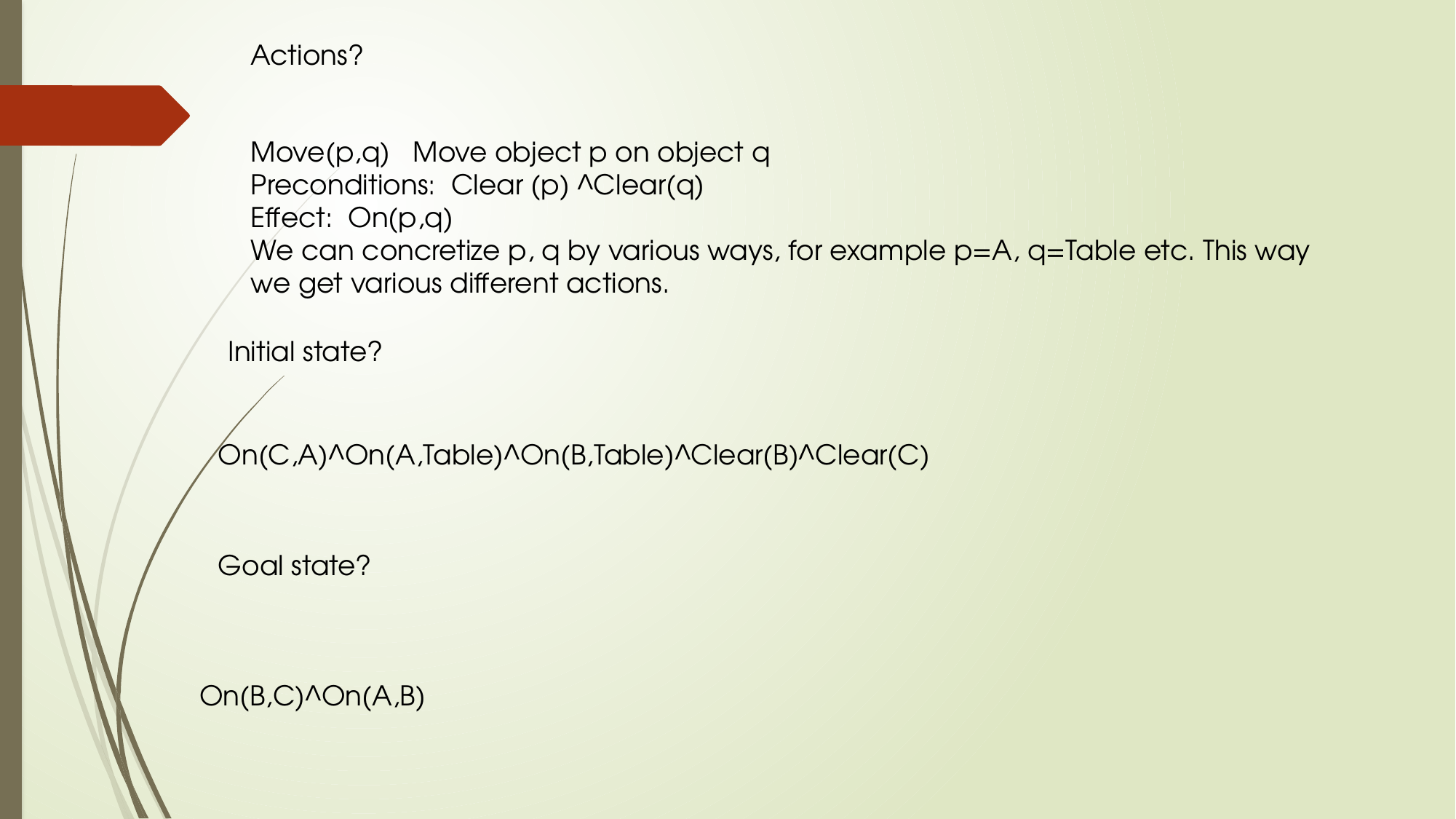

Actions?
Move(p,q)   Move object p on object q
Preconditions:  Clear (p) ^Clear(q)
Effect:  On(p,q)
We can concretize p, q by various ways, for example p=A, q=Table etc. This way we get various different actions.
Initial state?
On(C,A)^On(A,Table)^On(B,Table)^Clear(B)^Clear(C)
Goal state?
On(B,C)^On(A,B)